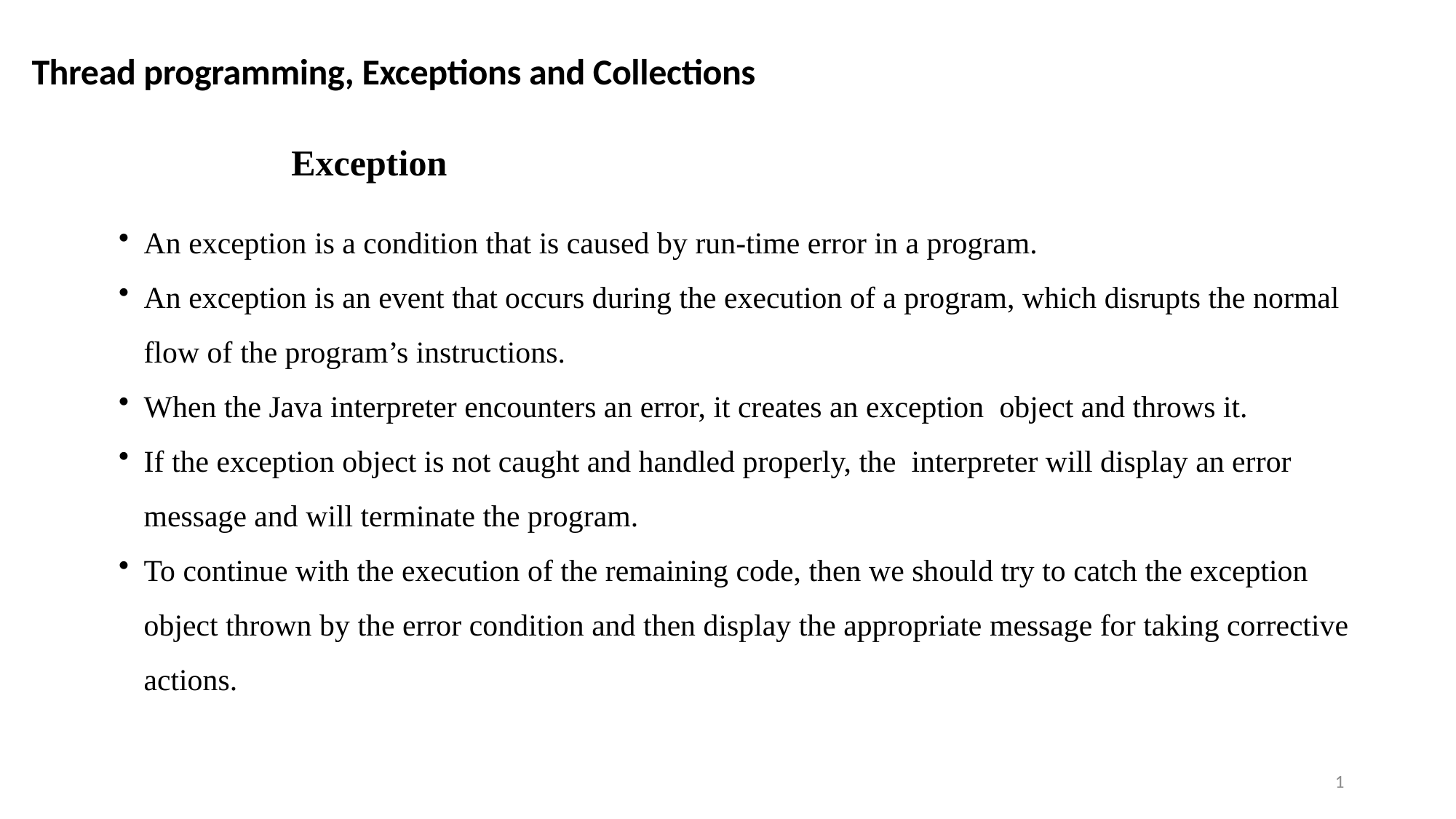

Thread programming, Exceptions and Collections
Exception
An exception is a condition that is caused by run-time error in a program.
An exception is an event that occurs during the execution of a program, which disrupts the normal flow of the program’s instructions.
When the Java interpreter encounters an error, it creates an exception  object and throws it.
If the exception object is not caught and handled properly, the  interpreter will display an error message and will terminate the program.
To continue with the execution of the remaining code, then we should try to catch the exception object thrown by the error condition and then display the appropriate message for taking corrective actions.
1